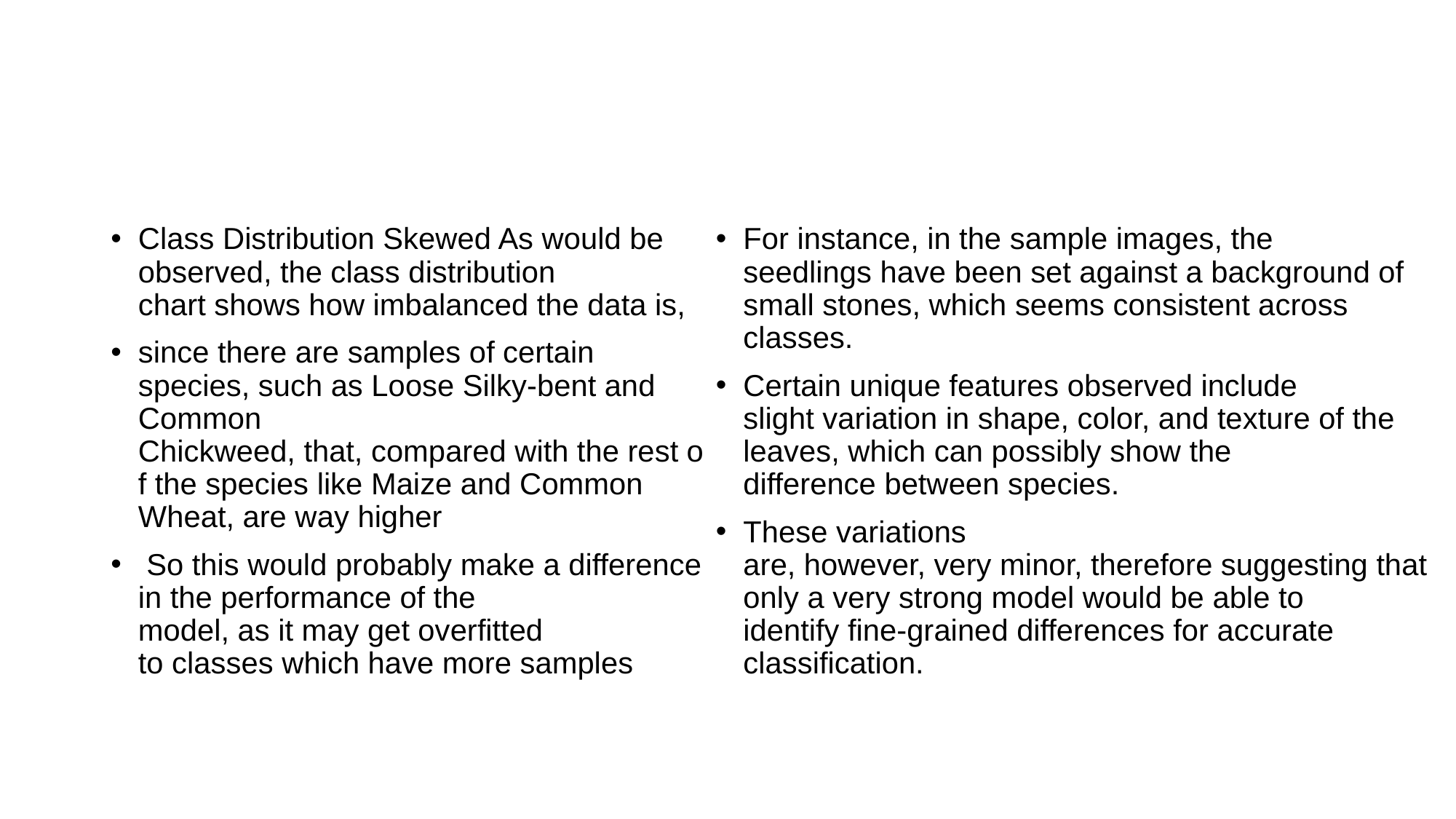

#
Class Distribution Skewed As would be observed, the class distribution chart shows how imbalanced the data is,
since there are samples of certain  species, such as Loose Silky-bent and Common Chickweed, that, compared with the rest of the species like Maize and Common Wheat, are way higher
 So this would probably make a difference in the performance of the model, as it may get overfitted to classes which have more samples
For instance, in the sample images, the seedlings have been set against a background of small stones, which seems consistent across classes.
Certain unique features observed include slight variation in shape, color, and texture of the leaves, which can possibly show the difference between species.
These variations are, however, very minor, therefore suggesting that only a very strong model would be able to identify fine-grained differences for accurate classification.